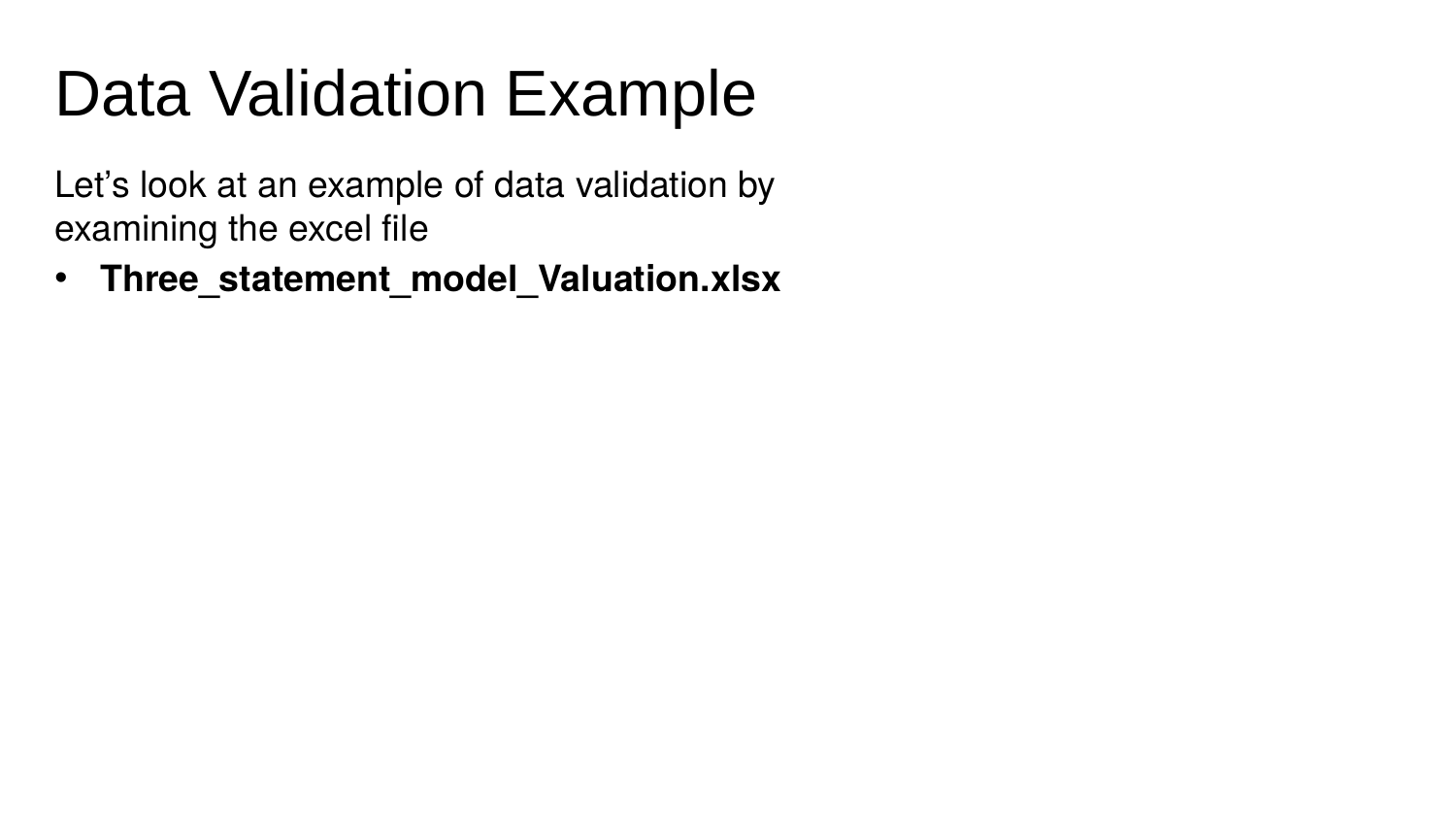

# Data Validation Example
Let’s look at an example of data validation by examining the excel file
Three_statement_model_Valuation.xlsx